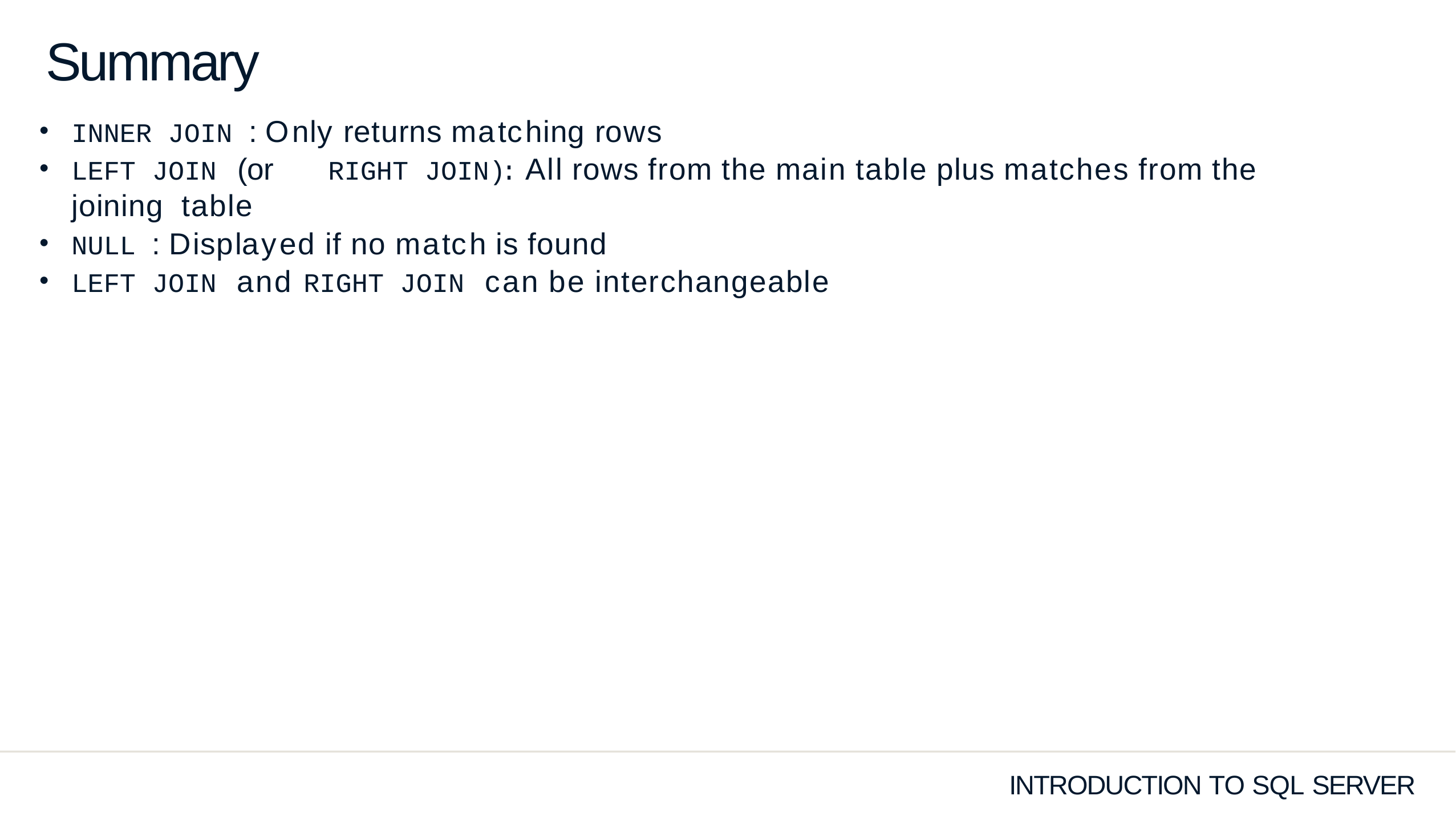

# Summary
INNER JOIN : Only returns matching rows
LEFT JOIN (or	RIGHT JOIN): All rows from the main table plus matches from the joining  table
NULL : Displayed if no match is found
LEFT JOIN and RIGHT JOIN can be interchangeable
INTRODUCTION TO SQL SERVER